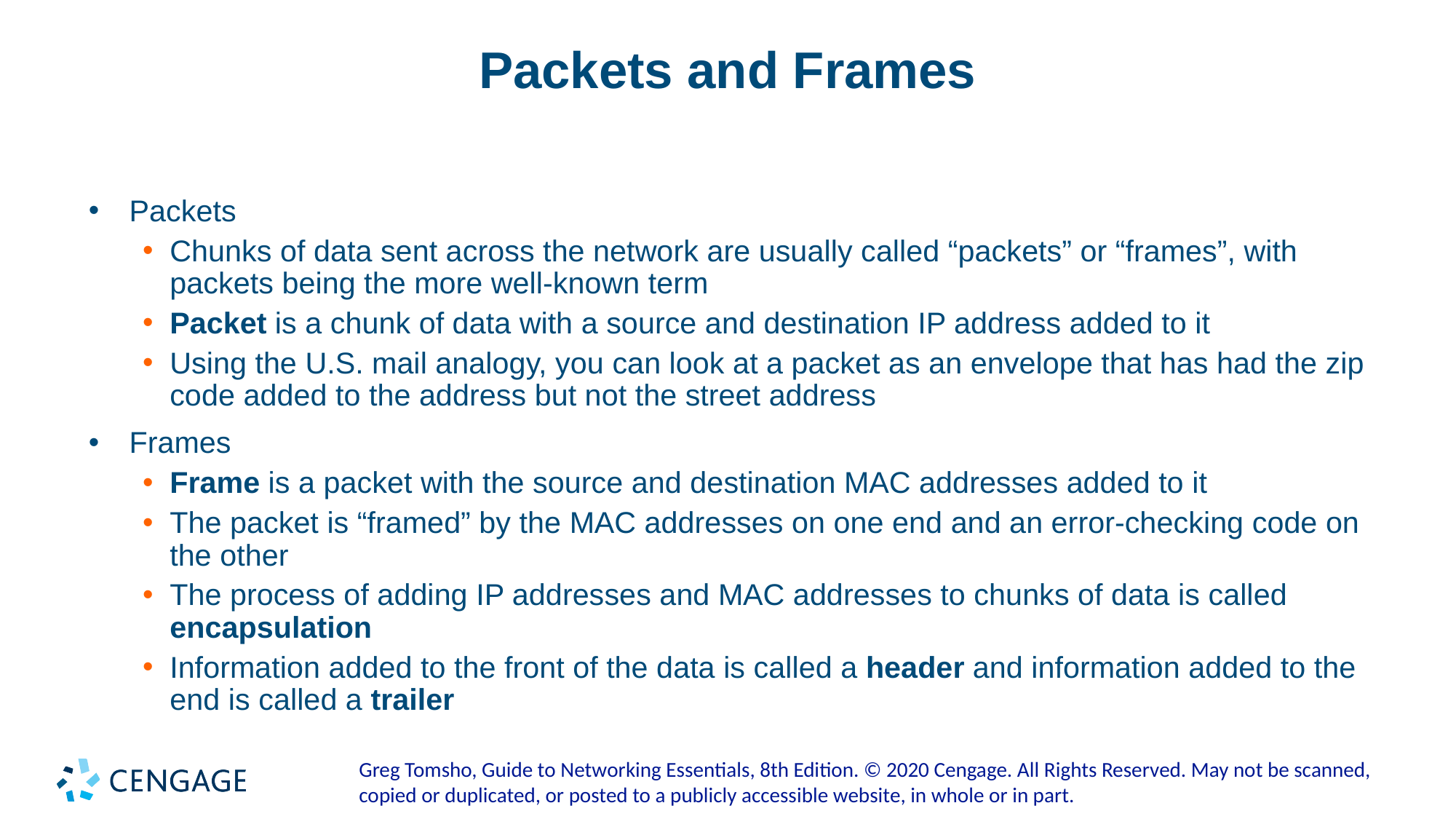

# Packets and Frames
Packets
Chunks of data sent across the network are usually called “packets” or “frames”, with packets being the more well-known term
Packet is a chunk of data with a source and destination IP address added to it
Using the U.S. mail analogy, you can look at a packet as an envelope that has had the zip code added to the address but not the street address
Frames
Frame is a packet with the source and destination MAC addresses added to it
The packet is “framed” by the MAC addresses on one end and an error-checking code on the other
The process of adding IP addresses and MAC addresses to chunks of data is called encapsulation
Information added to the front of the data is called a header and information added to the end is called a trailer